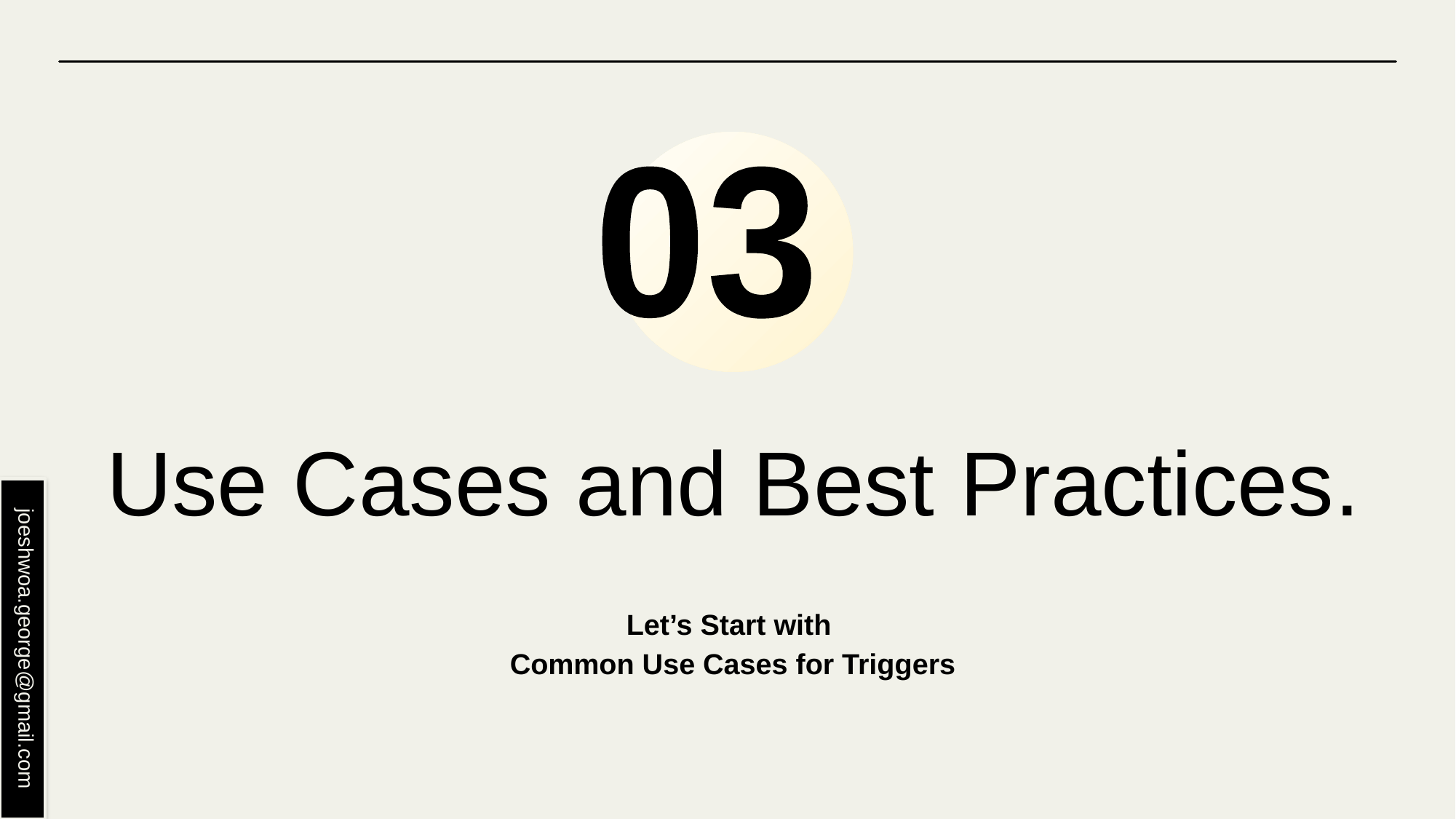

03
# Use Cases and Best Practices.
Let’s Start with
Common Use Cases for Triggers
joeshwoa.george@gmail.com